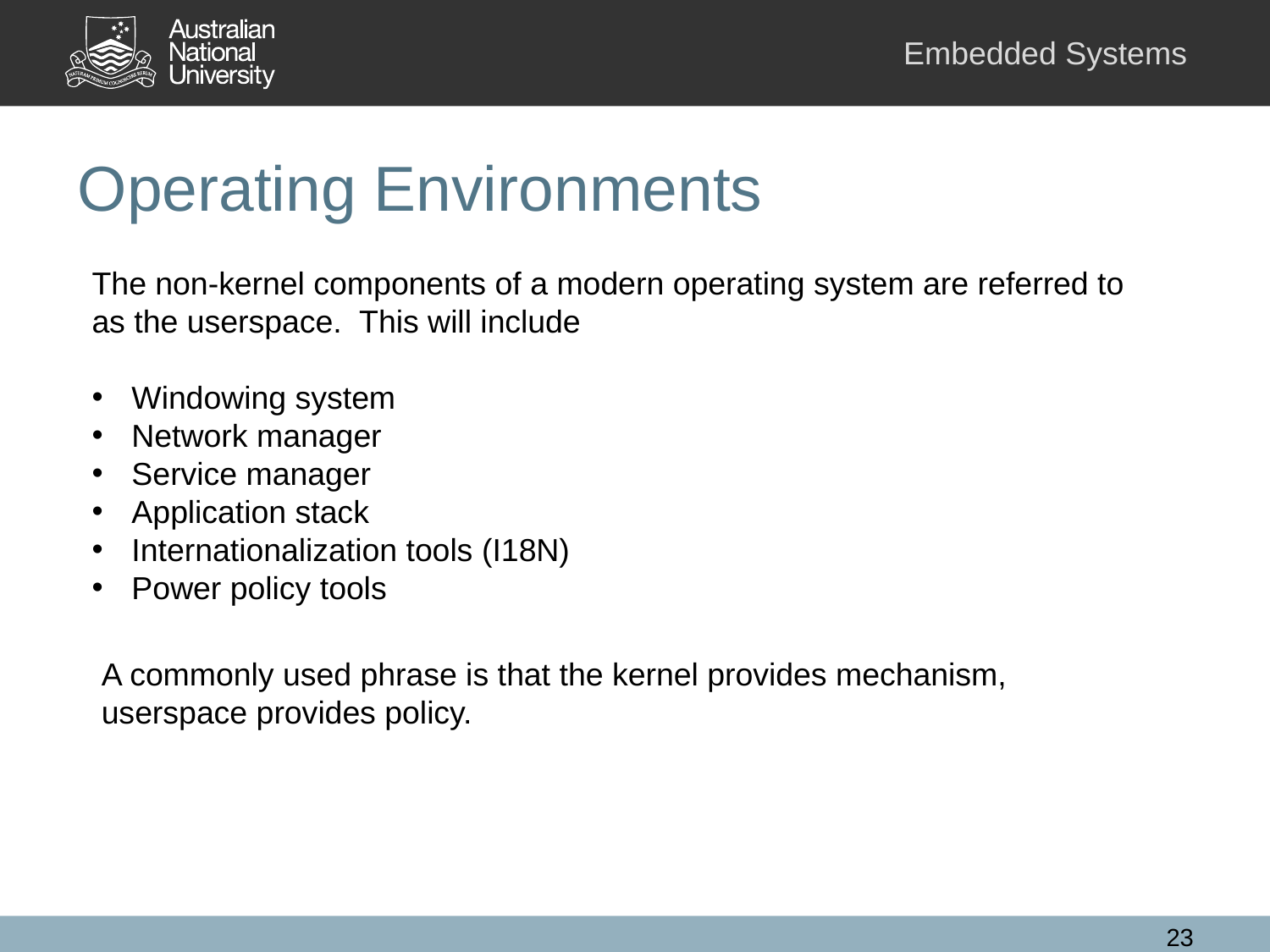

# Operating Environments
The non-kernel components of a modern operating system are referred to as the userspace.  This will include

Windowing system
Network manager
Service manager
Application stack
Internationalization tools (I18N)
Power policy tools
A commonly used phrase is that the kernel provides mechanism, userspace provides policy.
23